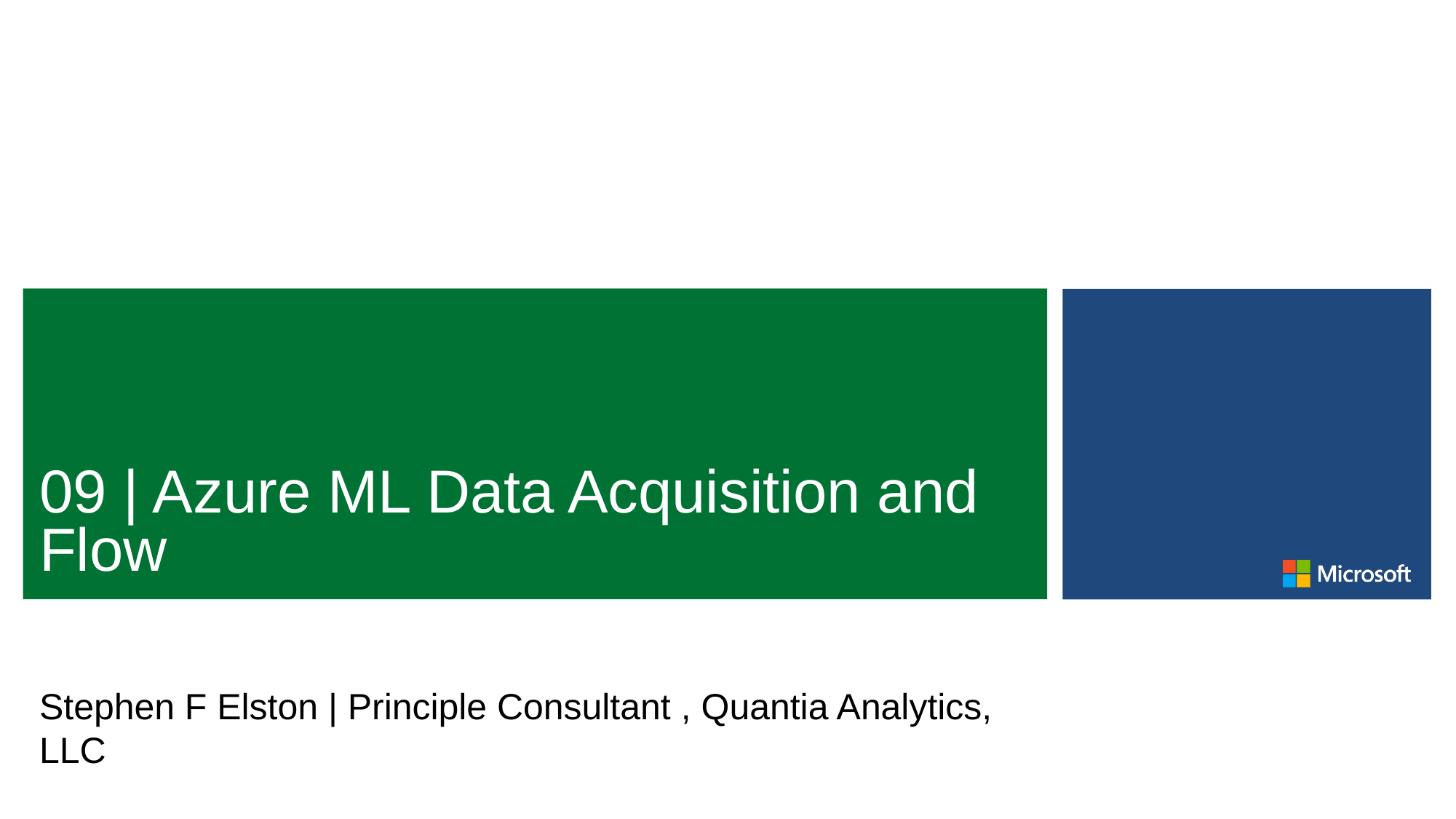

# 09 | Azure ML Data Acquisition and Flow
Stephen F Elston | Principle Consultant , Quantia Analytics, LLC